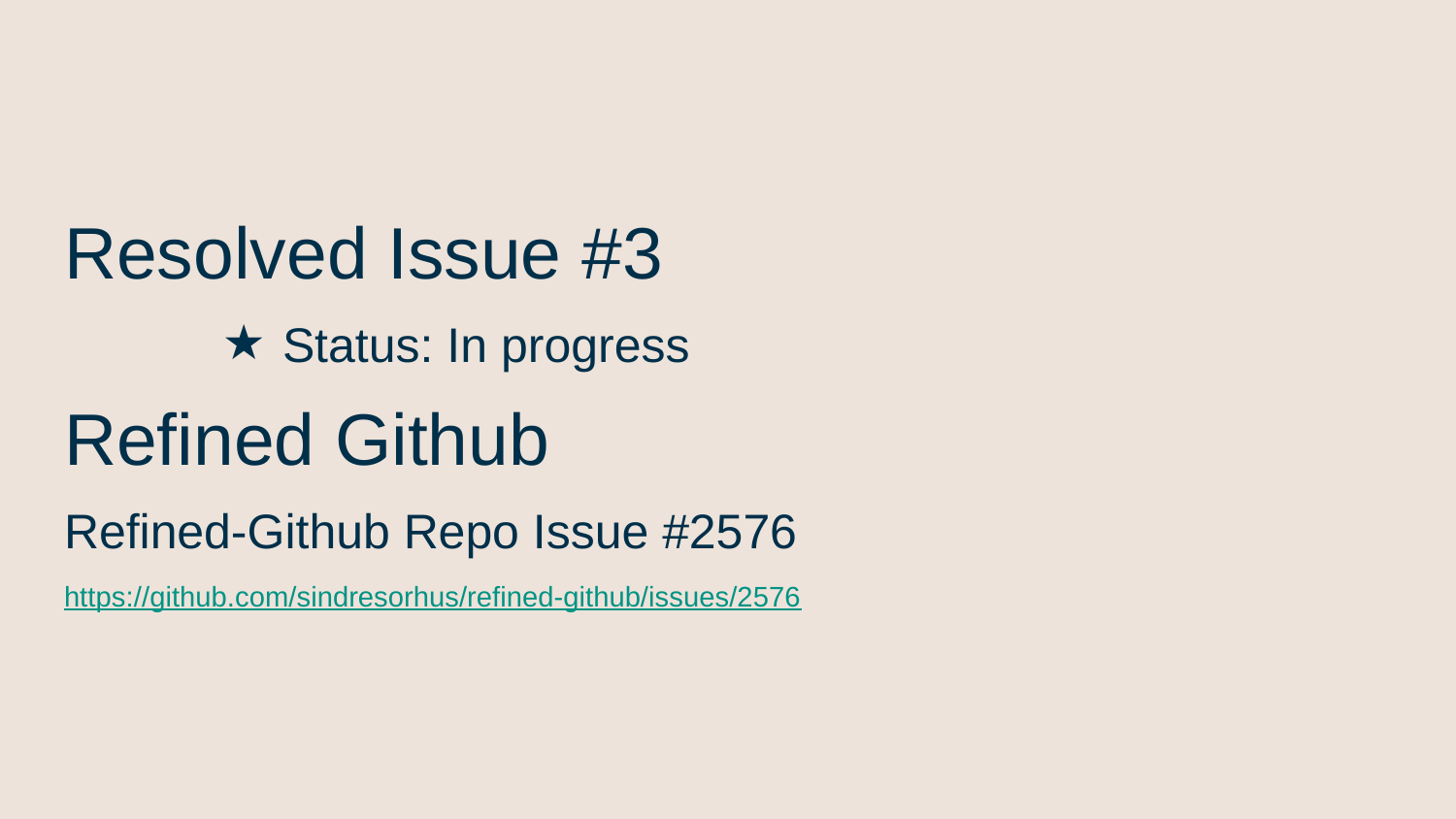

# Resolved Issue #3
Status: In progress
Refined Github
Refined-Github Repo Issue #2576
https://github.com/sindresorhus/refined-github/issues/2576